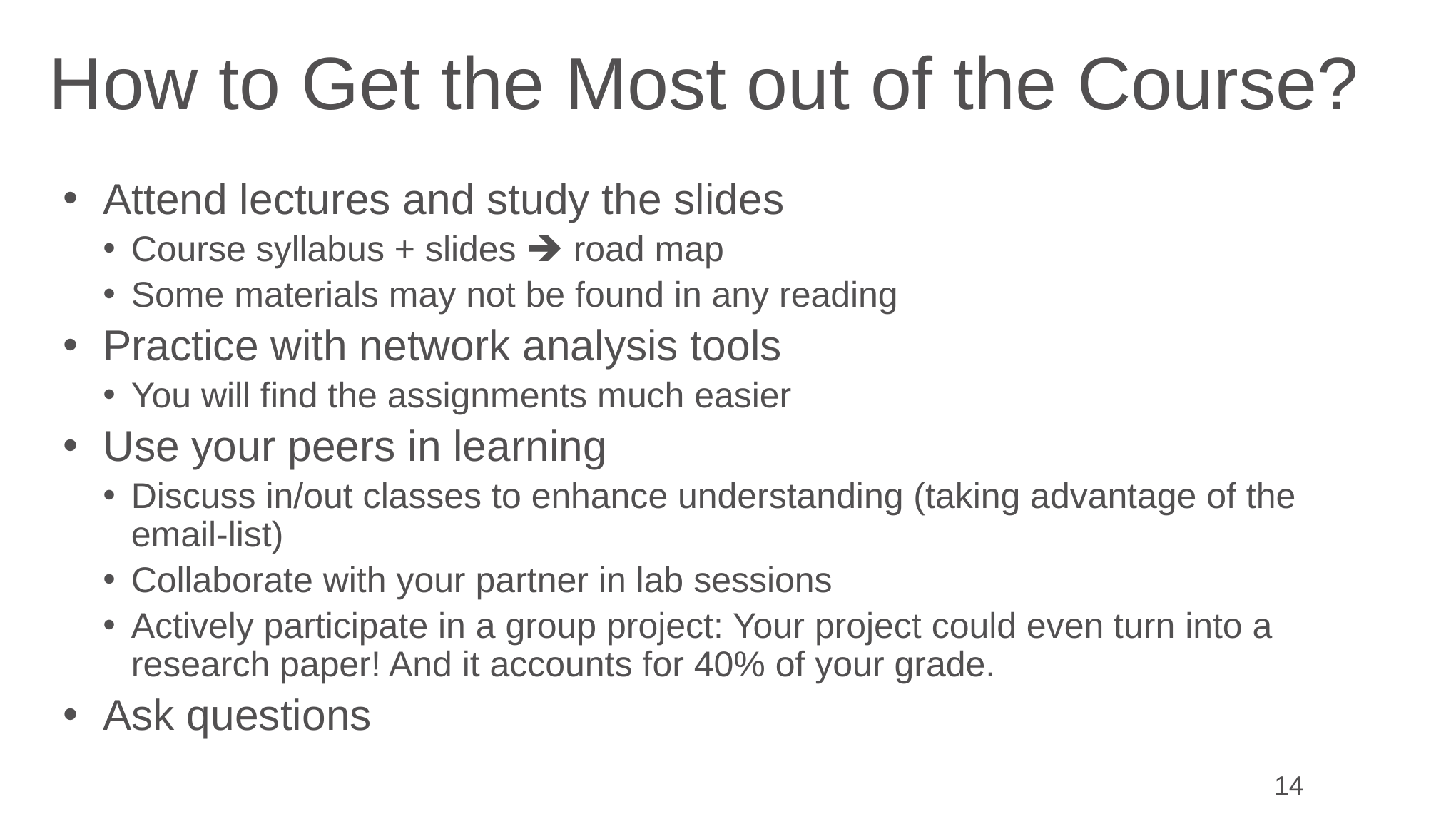

# How to Get the Most out of the Course?
Attend lectures and study the slides
Course syllabus + slides 🡺 road map
Some materials may not be found in any reading
Practice with network analysis tools
You will find the assignments much easier
Use your peers in learning
Discuss in/out classes to enhance understanding (taking advantage of the email-list)
Collaborate with your partner in lab sessions
Actively participate in a group project: Your project could even turn into a research paper! And it accounts for 40% of your grade.
Ask questions
14